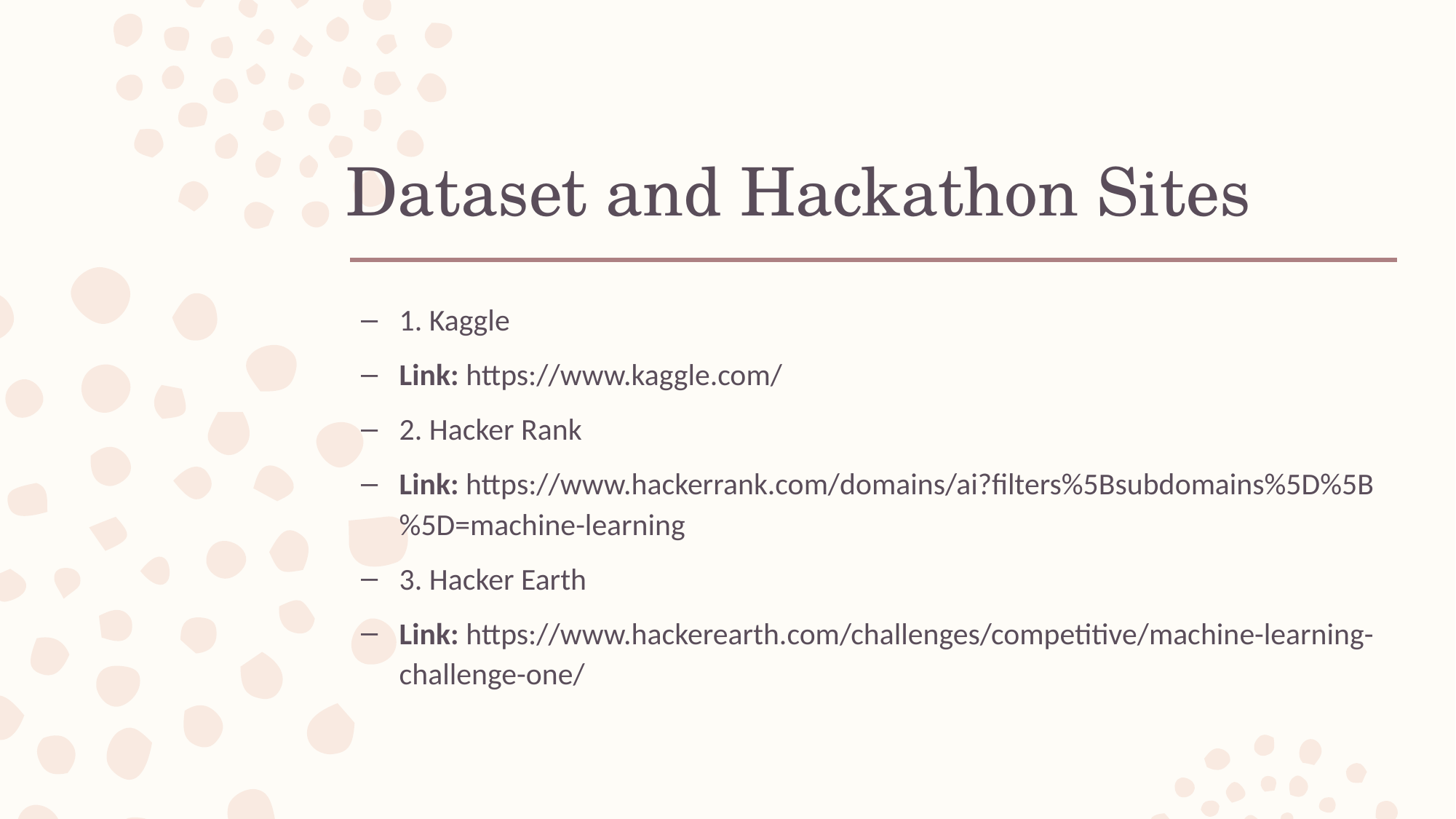

# Dataset and Hackathon Sites
1. Kaggle
Link: https://www.kaggle.com/
2. Hacker Rank
Link: https://www.hackerrank.com/domains/ai?filters%5Bsubdomains%5D%5B%5D=machine-learning
3. Hacker Earth
Link: https://www.hackerearth.com/challenges/competitive/machine-learning-challenge-one/